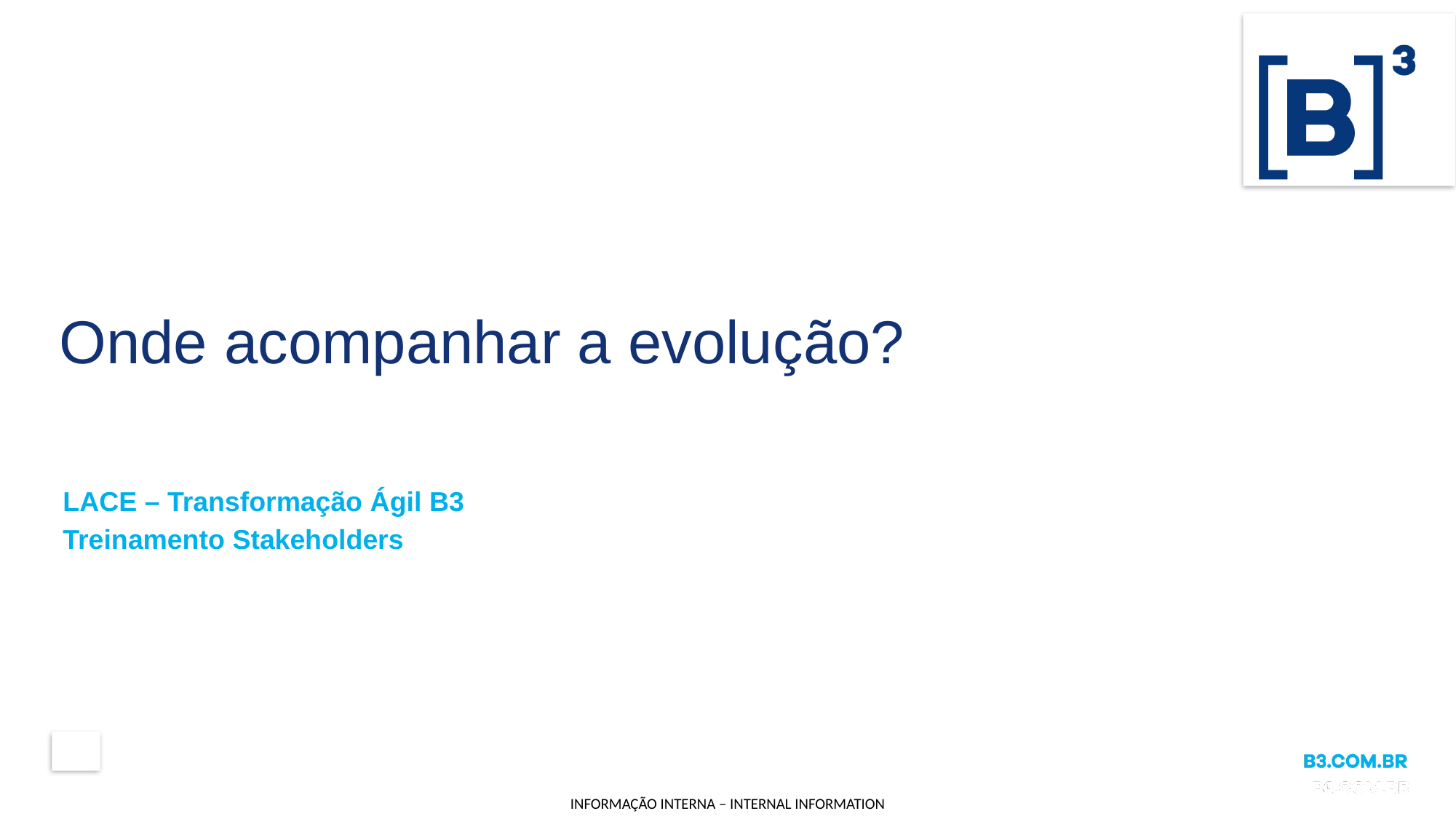

# Onde acompanhar a evolução?
LACE – Transformação Ágil B3
Treinamento Stakeholders